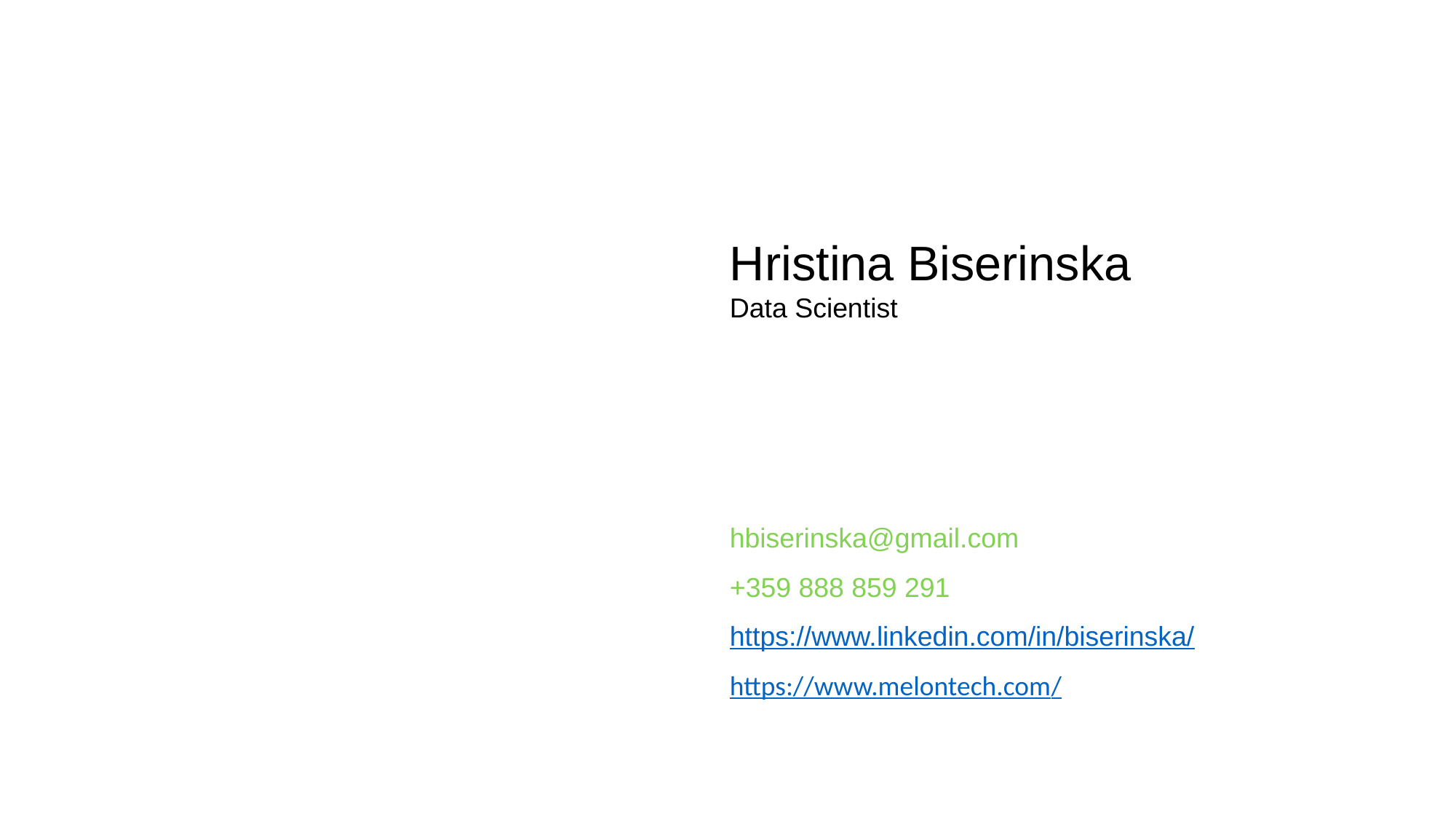

Hristina Biserinska
Data Scientist
hbiserinska@gmail.com
+359 888 859 291
https://www.linkedin.com/in/biserinska/
https://www.melontech.com/